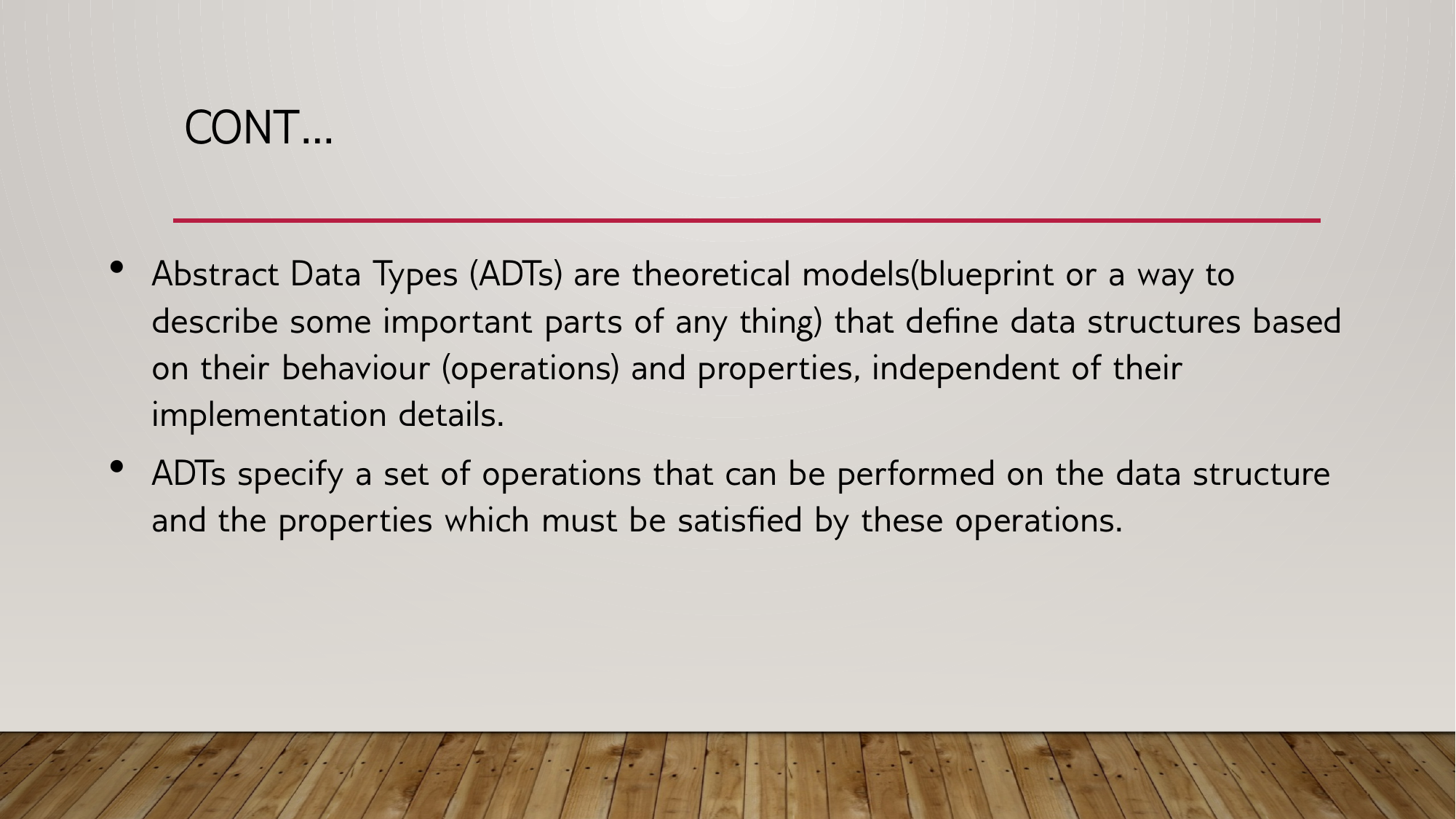

# Cont…
Abstract Data Types (ADTs) are theoretical models(blueprint or a way to describe some important parts of any thing) that define data structures based on their behaviour (operations) and properties, independent of their implementation details.
ADTs specify a set of operations that can be performed on the data structure and the properties which must be satisfied by these operations.